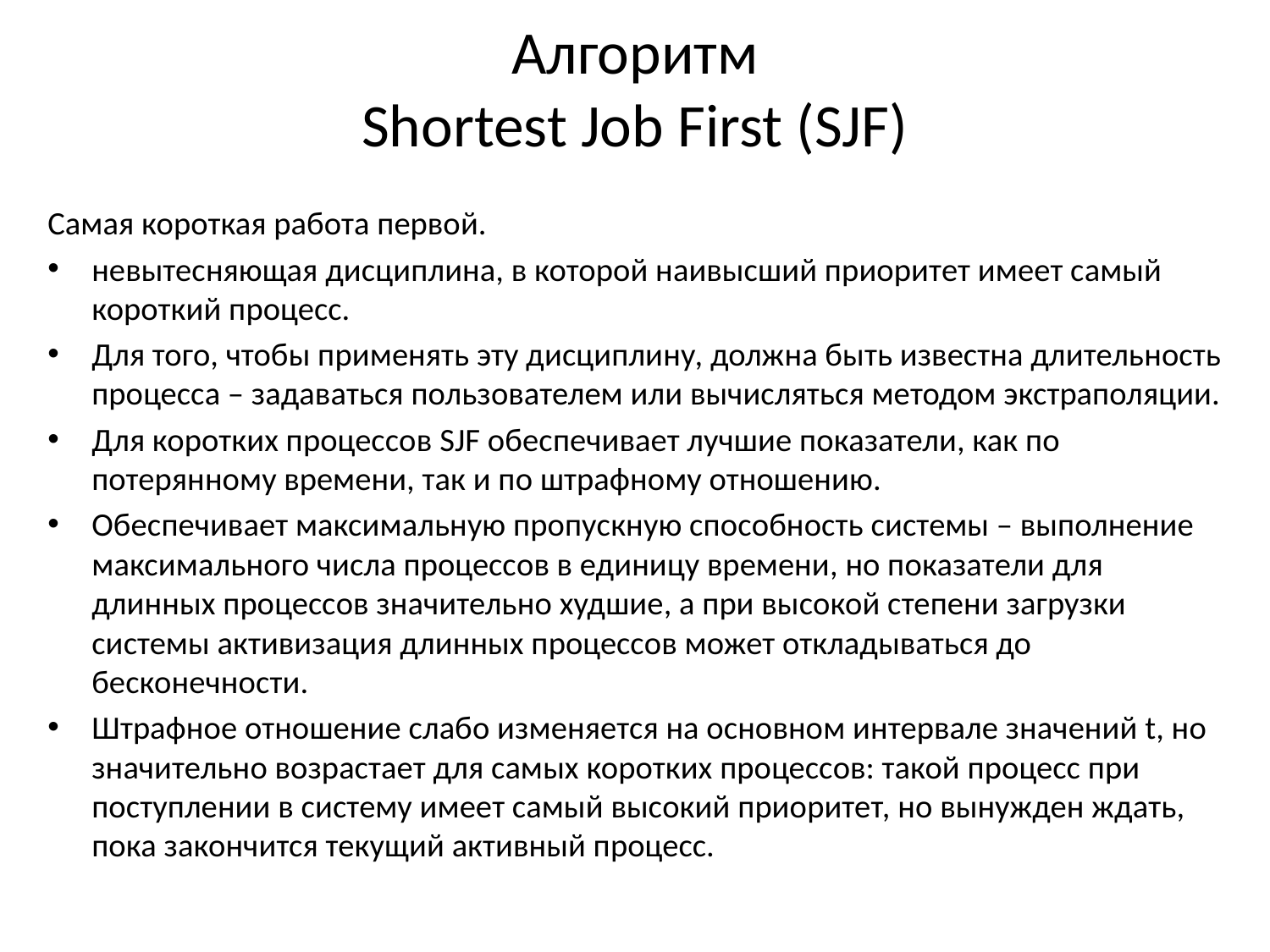

# Алгоритм Shortest Job First (SJF)
Самая короткая работа первой.
невытесняющая дисциплина, в которой наивысший приоритет имеет самый короткий процесс.
Для того, чтобы применять эту дисциплину, должна быть известна длительность процесса – задаваться пользователем или вычисляться методом экстраполяции.
Для коротких процессов SJF обеспечивает лучшие показатели, как по потерянному времени, так и по штрафному отношению.
Обеспечивает максимальную пропускную способность системы – выполнение максимального числа процессов в единицу времени, но показатели для длинных процессов значительно худшие, а при высокой степени загрузки системы активизация длинных процессов может откладываться до бесконечности.
Штрафное отношение слабо изменяется на основном интервале значений t, но значительно возрастает для самых коротких процессов: такой процесс при поступлении в систему имеет самый высокий приоритет, но вынужден ждать, пока закончится текущий активный процесс.